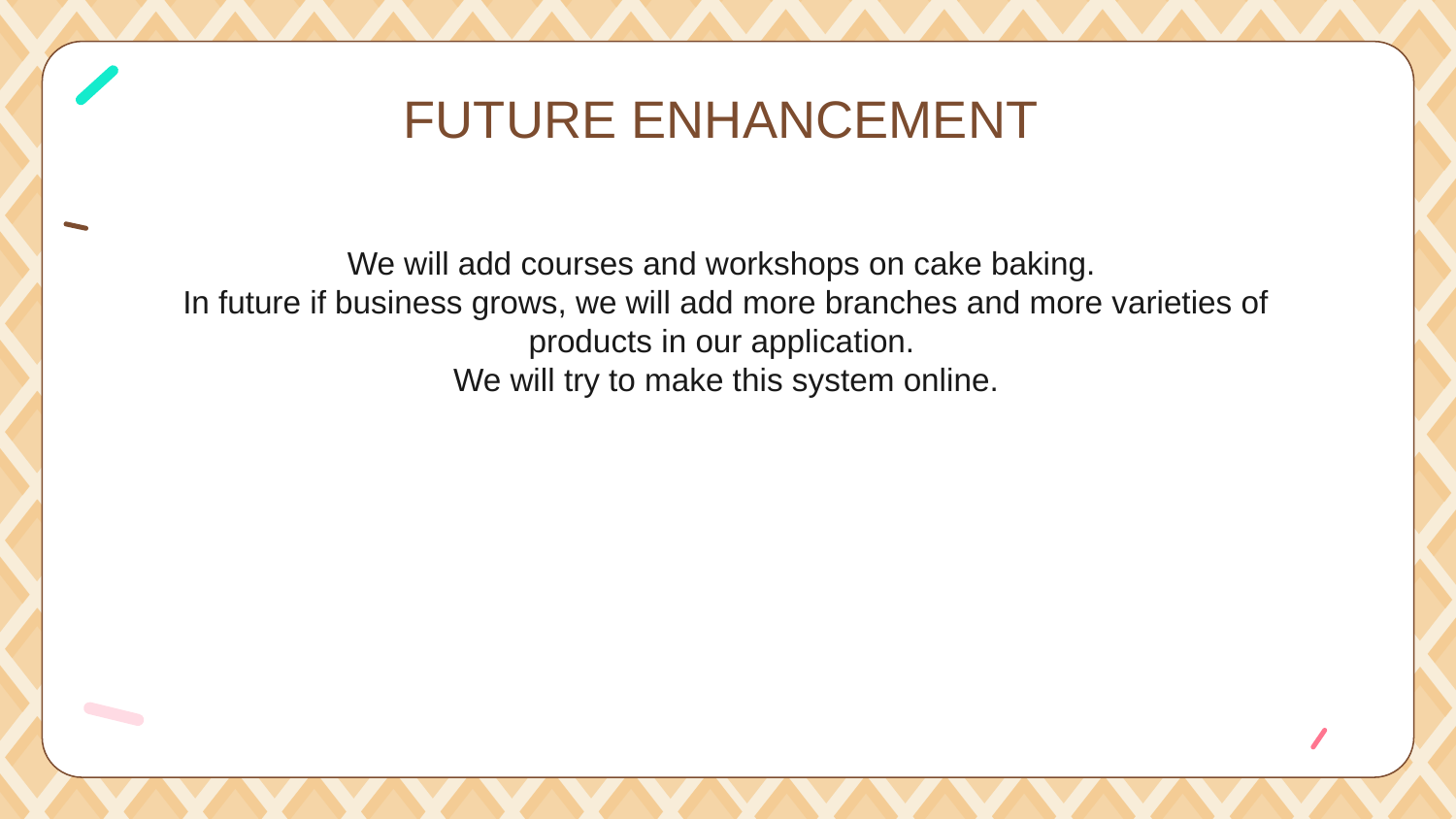

# FUTURE ENHANCEMENT
We will add courses and workshops on cake baking.
In future if business grows, we will add more branches and more varieties of products in our application.
We will try to make this system online.